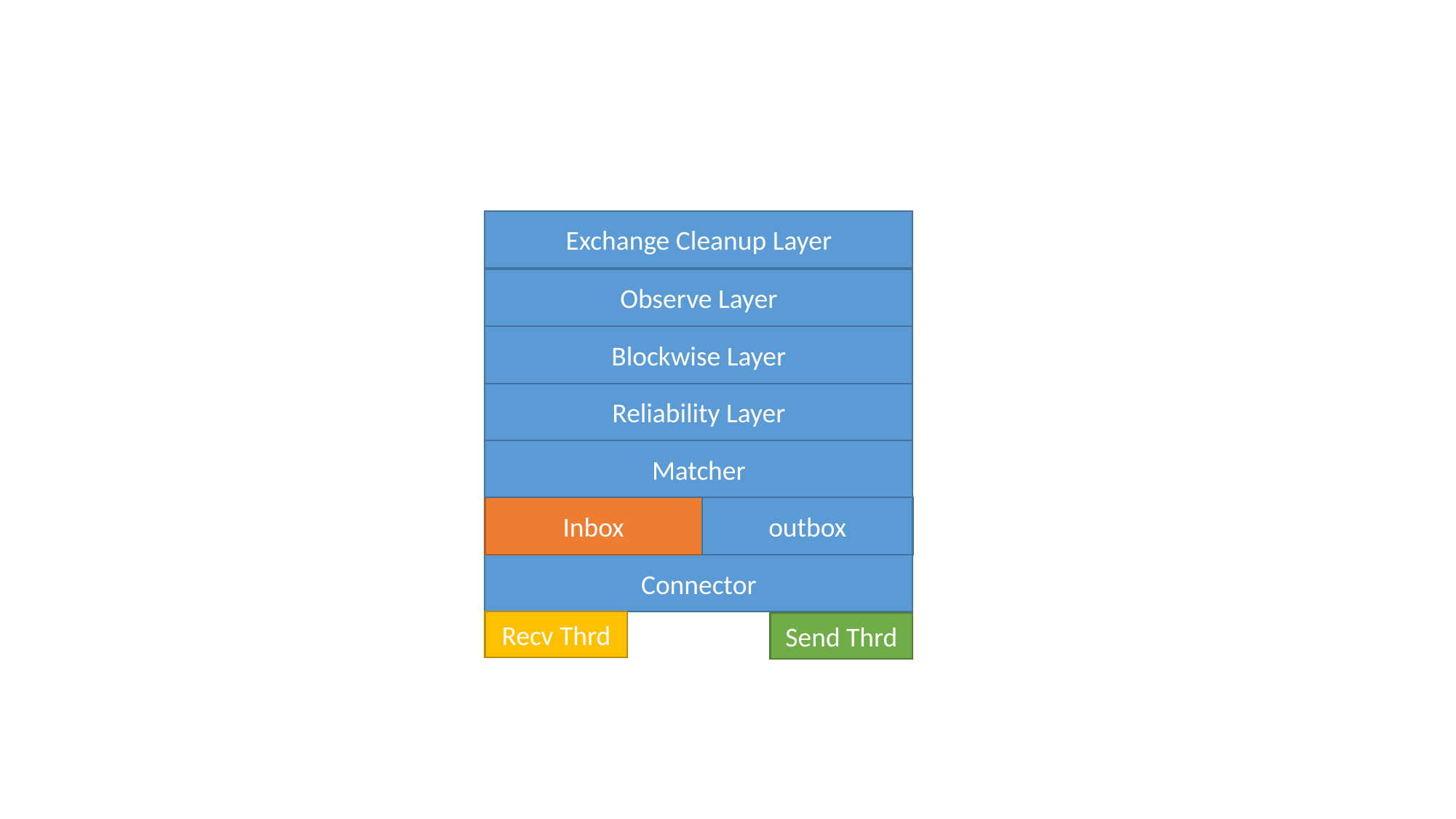

Exchange Cleanup Layer
Observe Layer
Blockwise Layer
Reliability Layer
Matcher
Inbox
outbox
Connector
Recv Thrd
Send Thrd